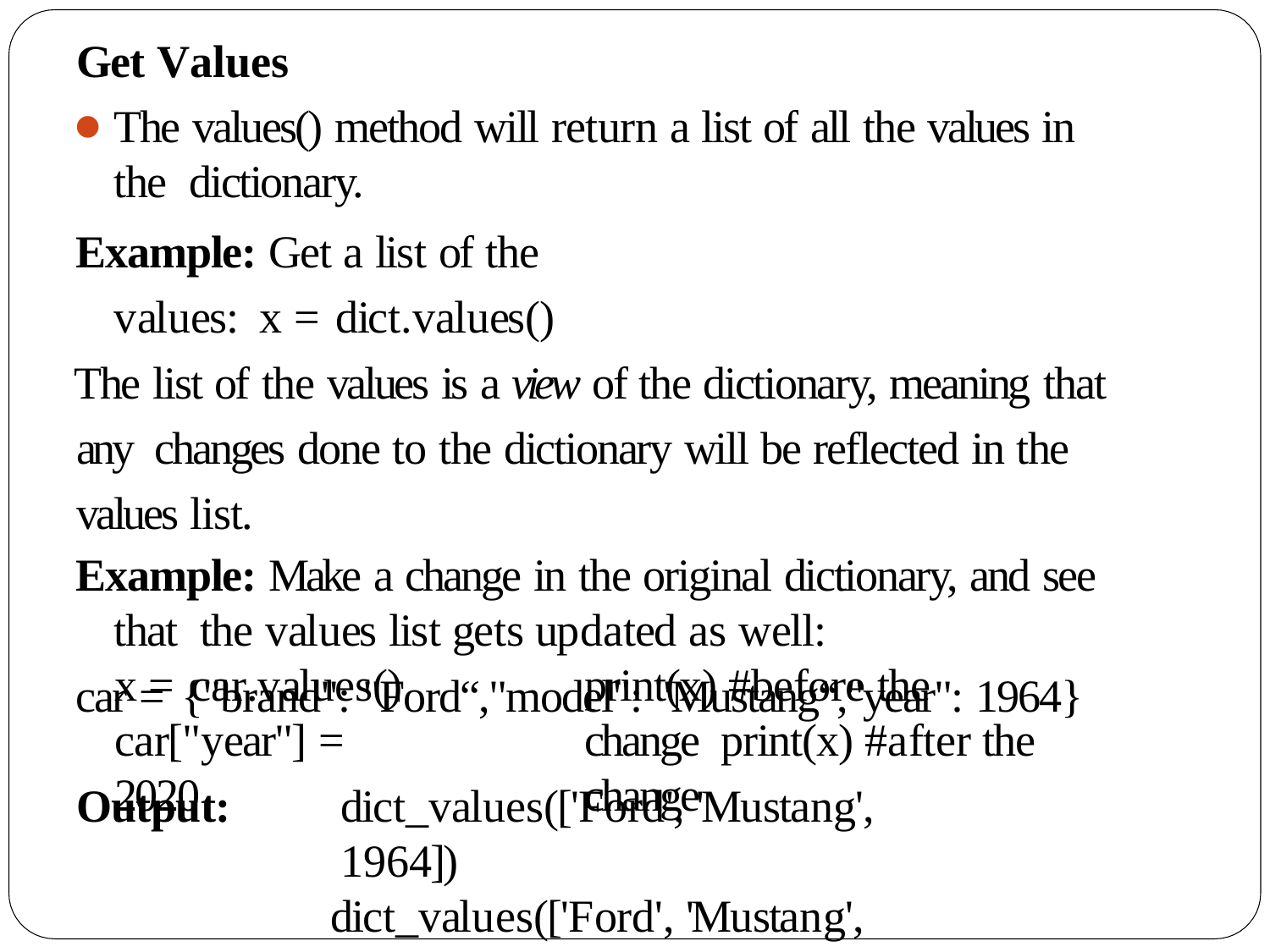

Get Values
The values() method will return a list of all the values in the  dictionary.
Example: Get a list of the values:  x = dict.values()
The list of the values is a view of the dictionary, meaning that any  changes done to the dictionary will be reflected in the values list.
Example: Make a change in the original dictionary, and see that  the values list gets updated as well:
car = {"brand": "Ford“,"model": "Mustang“,"year": 1964}
x = car.values()  car["year"] = 2020
print(x) #before the change  print(x) #after the change
Output:
dict_values(['Ford', 'Mustang', 1964])
dict_values(['Ford', 'Mustang', 2020])